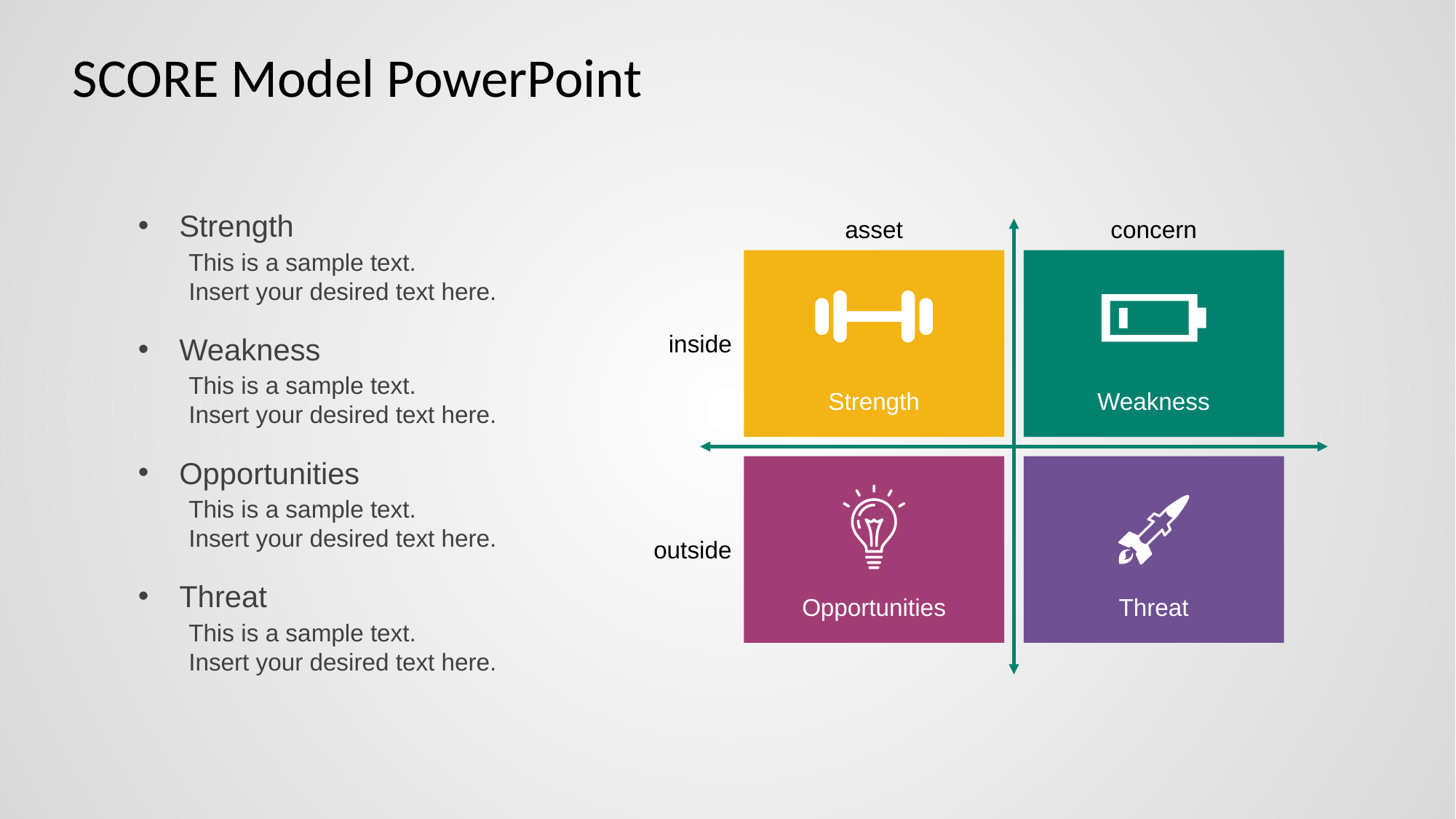

# SCORE Model PowerPoint
Strength
asset
concern
This is a sample text.
Insert your desired text here.
Strength
Weakness

inside
Weakness
This is a sample text.
Insert your desired text here.
Opportunities
Opportunities
Threat

This is a sample text.
Insert your desired text here.

outside
Threat
This is a sample text.
Insert your desired text here.